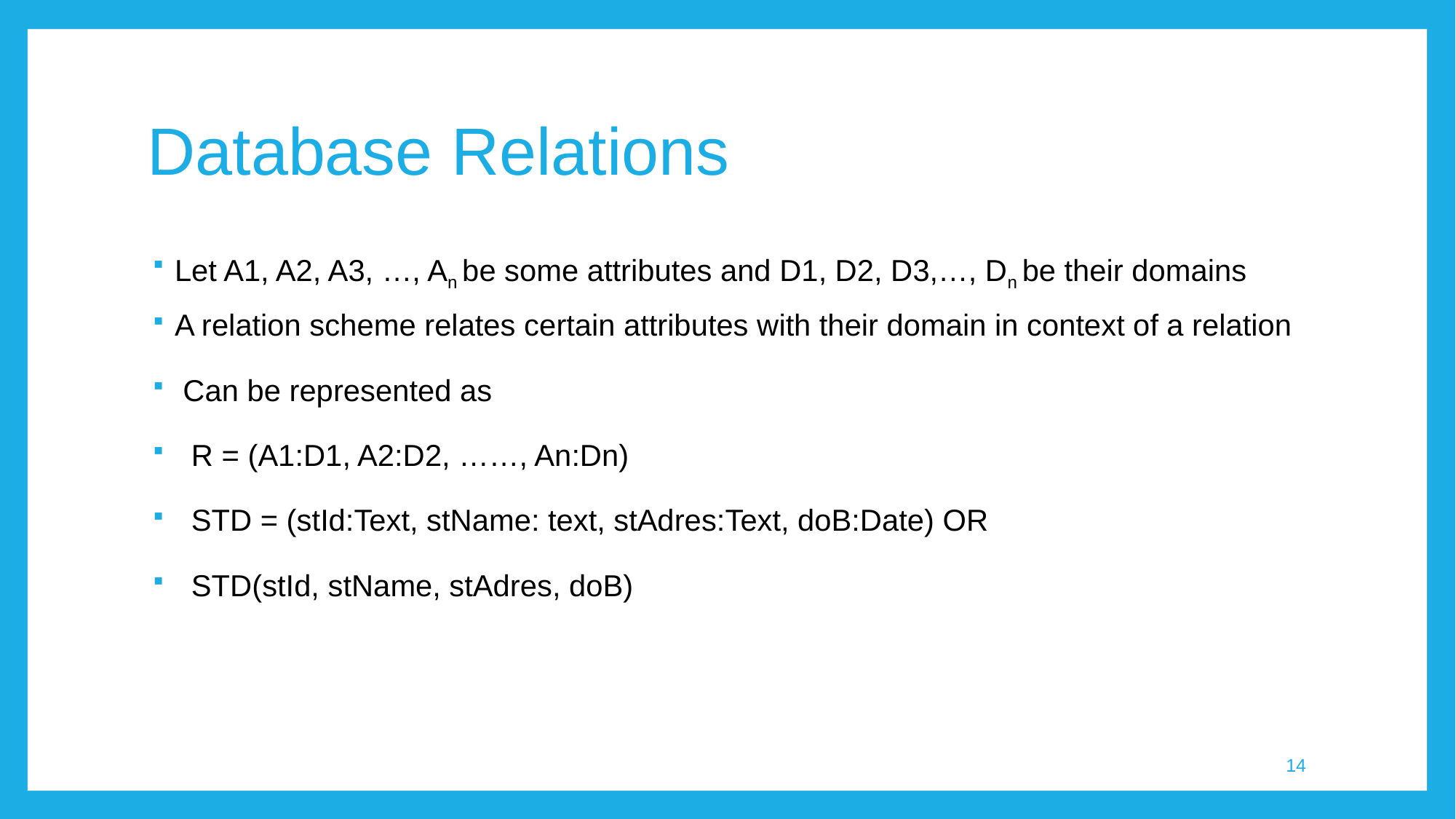

# Database Relations
Let A1, A2, A3, …, An be some attributes and D1, D2, D3,…, Dn be their domains
A relation scheme relates certain attributes with their domain in context of a relation
 Can be represented as
  R = (A1:D1, A2:D2, ……, An:Dn)
  STD = (stId:Text, stName: text, stAdres:Text, doB:Date) OR
  STD(stId, stName, stAdres, doB)
14